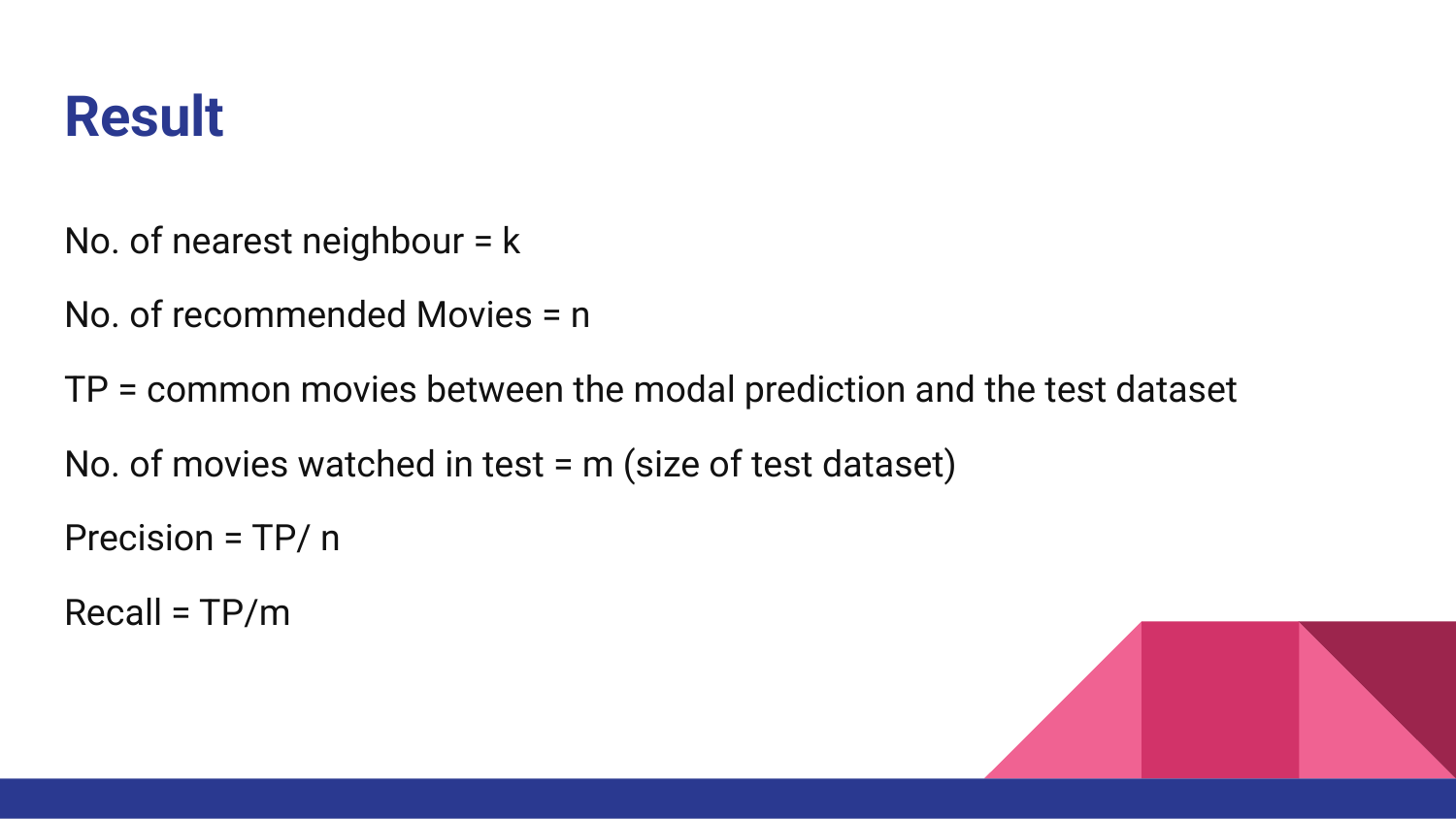

# Result
No. of nearest neighbour = k
No. of recommended Movies = n
TP = common movies between the modal prediction and the test dataset
No. of movies watched in test = m (size of test dataset)
Precision = TP/ n
Recall = TP/m